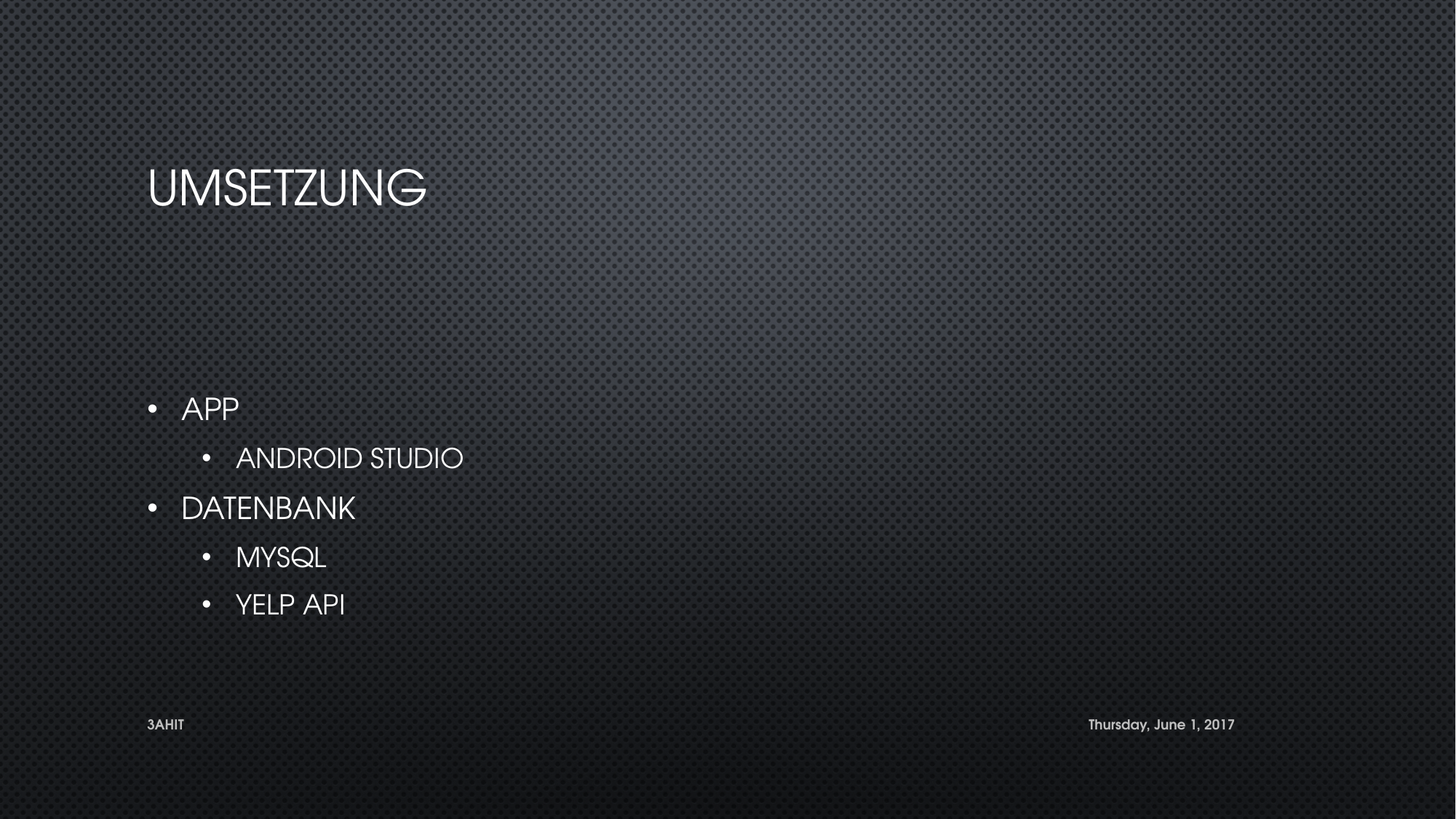

# Umsetzung
App
Android Studio
Datenbank
MySQL
Yelp Api
3AHIT
Thursday, June 1, 2017